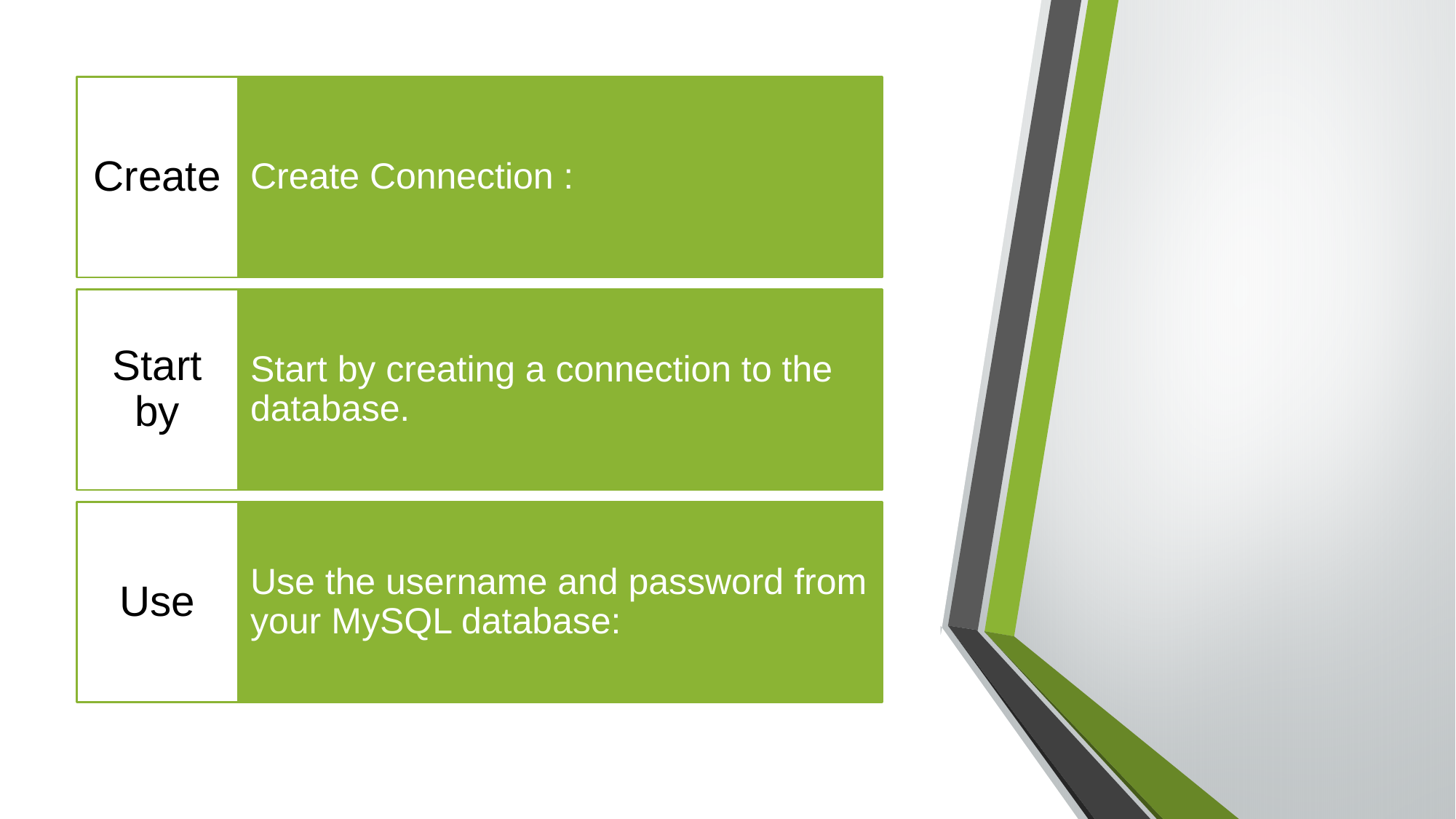

Create Connection :
Create
Start by creating a connection to the database.
Start by
Use the username and password from your MySQL database:
Use